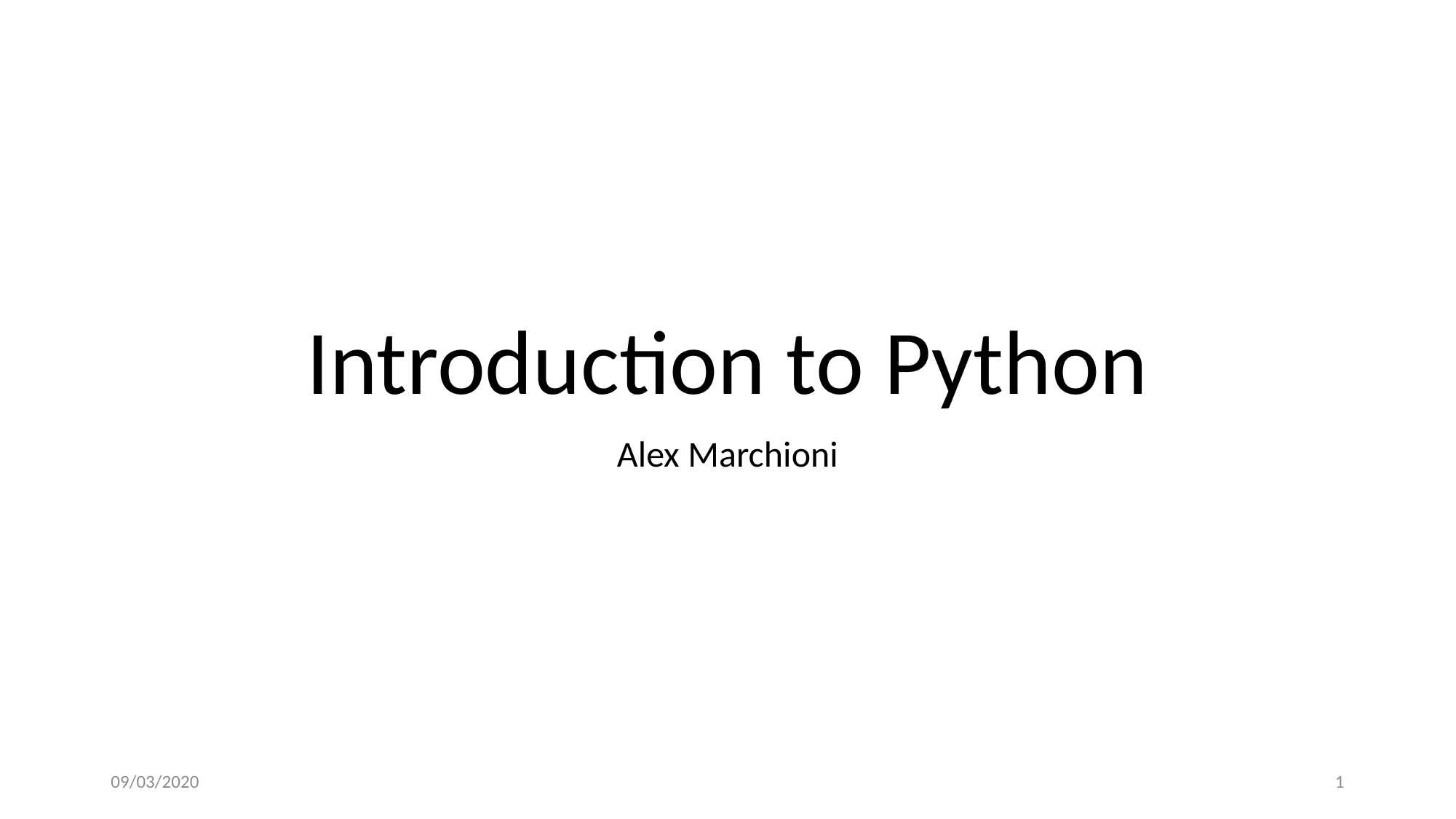

# Introduction to Python
Alex Marchioni
09/03/2020
1